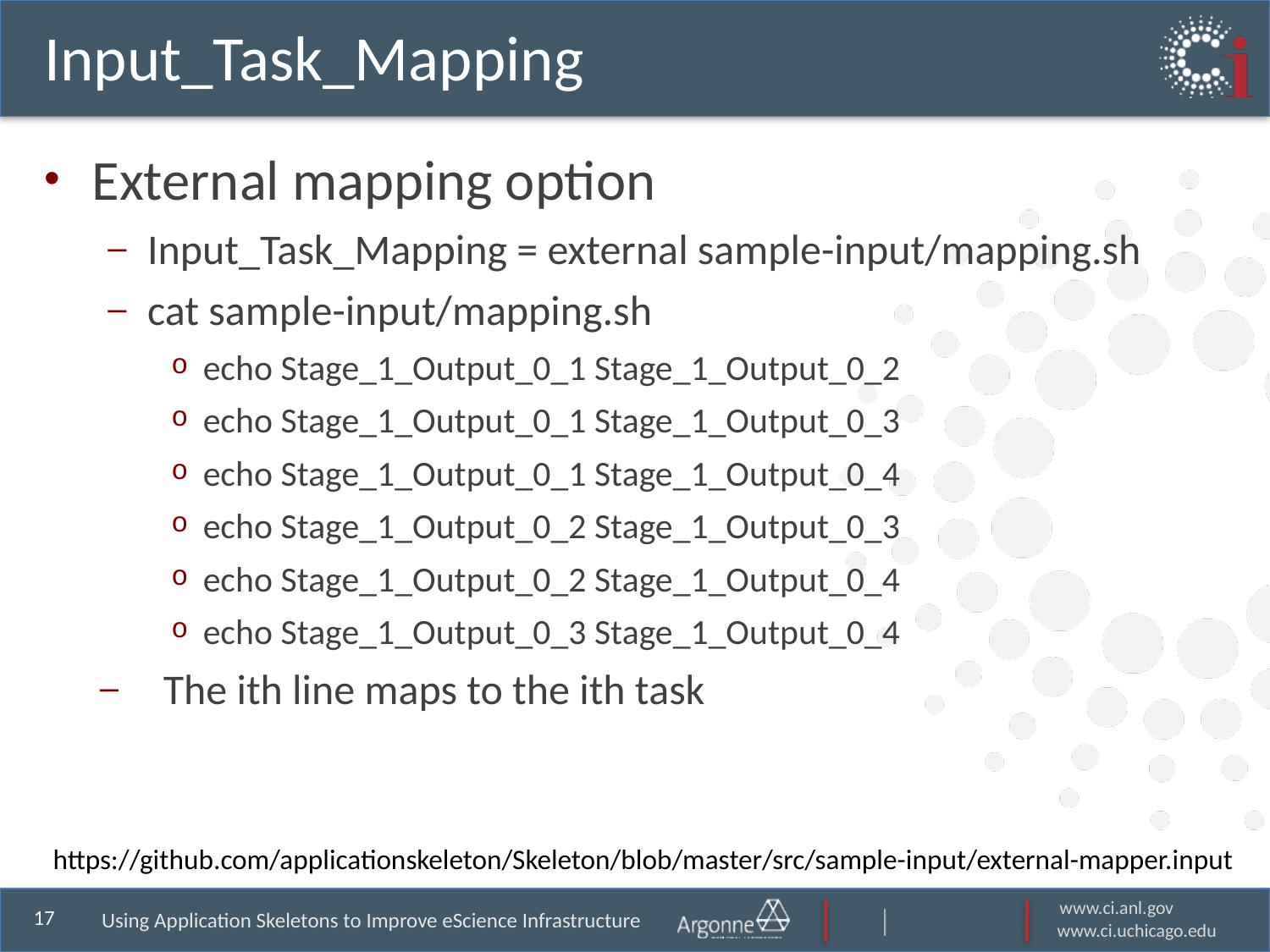

# Input_Task_Mapping
External mapping option
Input_Task_Mapping = external sample-input/mapping.sh
cat sample-input/mapping.sh
echo Stage_1_Output_0_1 Stage_1_Output_0_2
echo Stage_1_Output_0_1 Stage_1_Output_0_3
echo Stage_1_Output_0_1 Stage_1_Output_0_4
echo Stage_1_Output_0_2 Stage_1_Output_0_3
echo Stage_1_Output_0_2 Stage_1_Output_0_4
echo Stage_1_Output_0_3 Stage_1_Output_0_4
The ith line maps to the ith task

https://github.com/applicationskeleton/Skeleton/blob/master/src/sample-input/external-mapper.input
Using Application Skeletons to Improve eScience Infrastructure